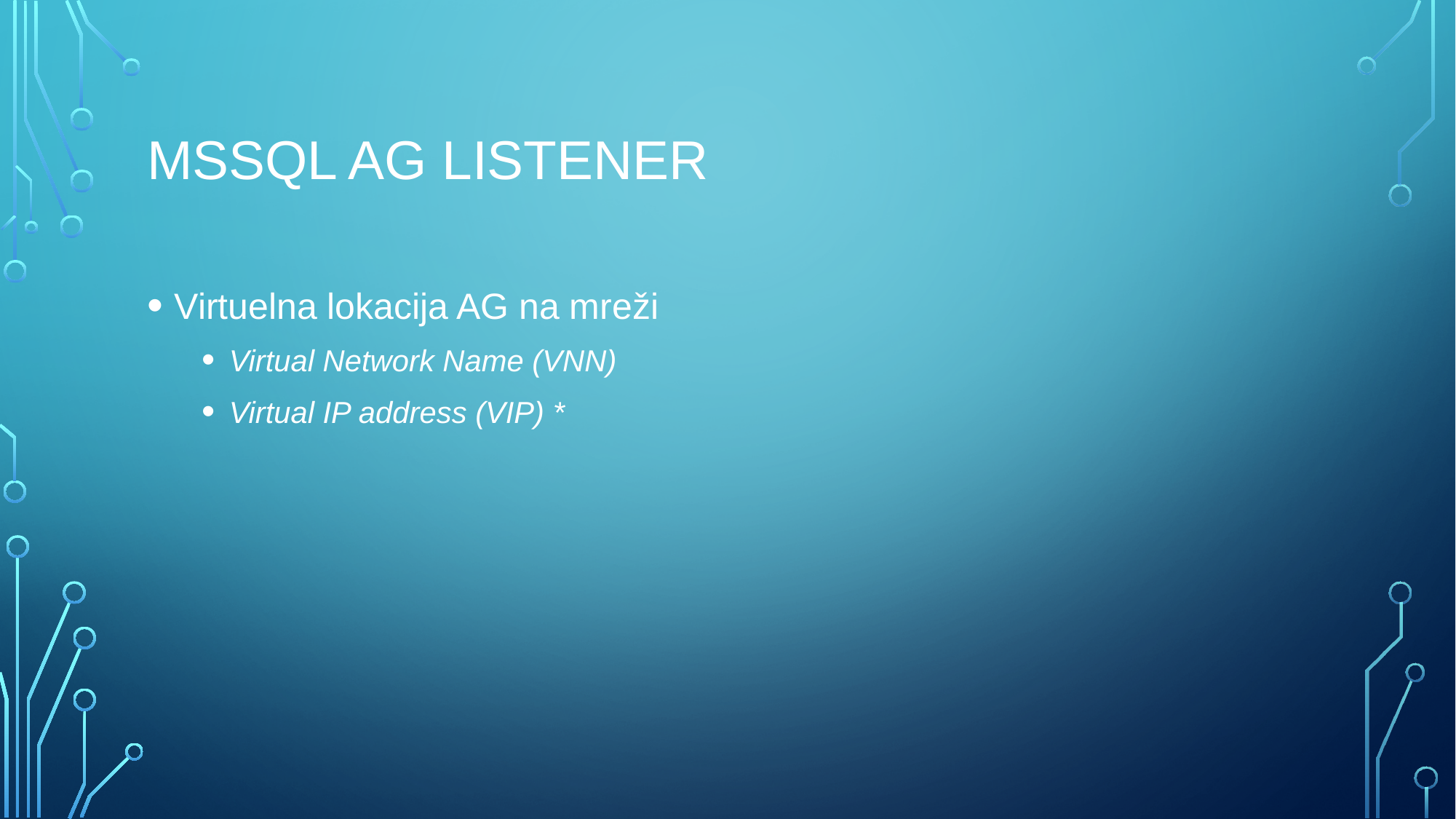

# MSSQL AG Listener
Virtuelna lokacija AG na mreži
Virtual Network Name (VNN)
Virtual IP address (VIP) *